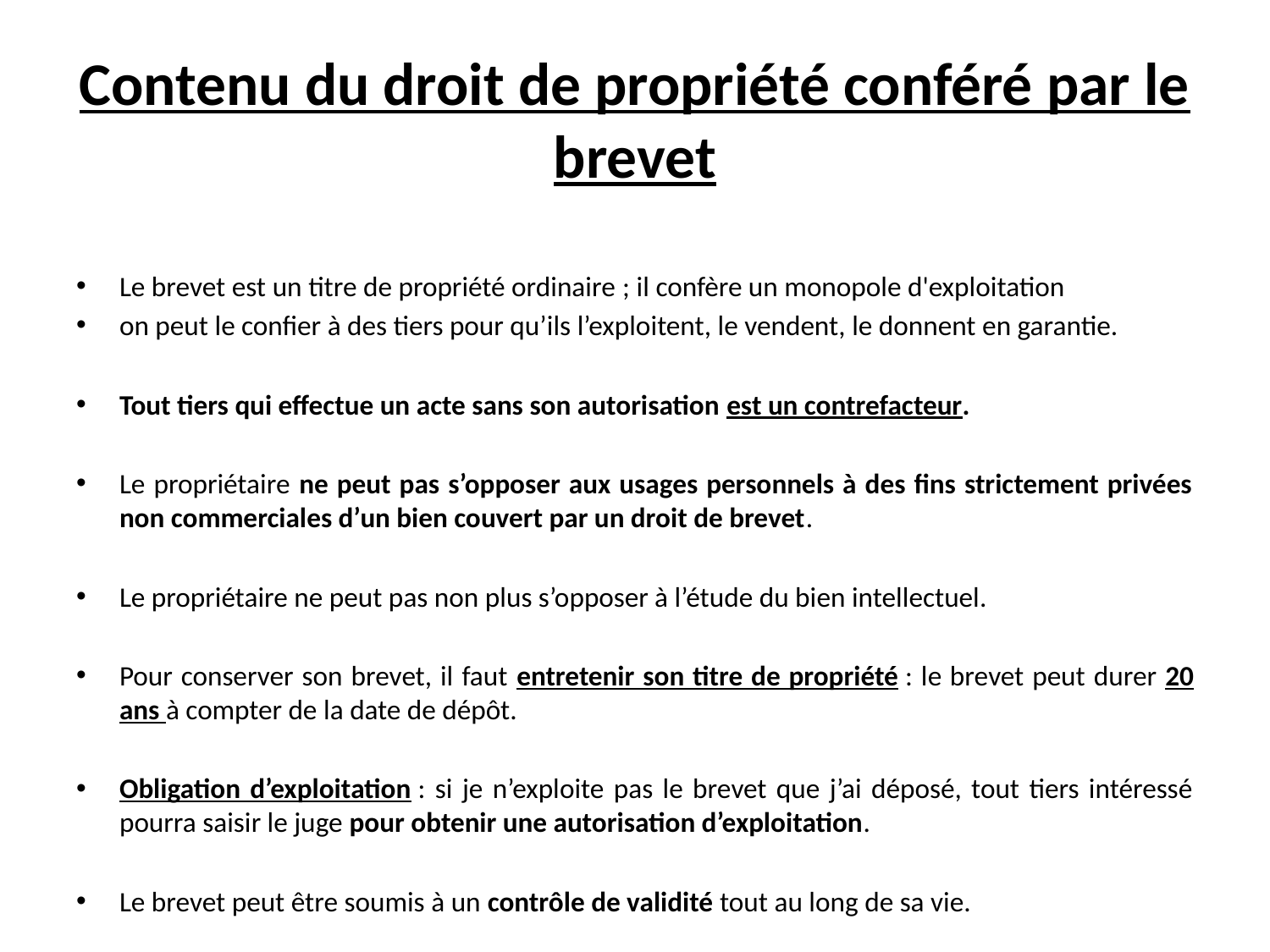

# Contenu du droit de propriété conféré par le brevet

Le brevet est un titre de propriété ordinaire ; il confère un monopole d'exploitation
on peut le confier à des tiers pour qu’ils l’exploitent, le vendent, le donnent en garantie.

Tout tiers qui effectue un acte sans son autorisation est un contrefacteur.

Le propriétaire ne peut pas s’opposer aux usages personnels à des fins strictement privées non commerciales d’un bien couvert par un droit de brevet.

Le propriétaire ne peut pas non plus s’opposer à l’étude du bien intellectuel.

Pour conserver son brevet, il faut entretenir son titre de propriété : le brevet peut durer 20 ans à compter de la date de dépôt.

Obligation d’exploitation : si je n’exploite pas le brevet que j’ai déposé, tout tiers intéressé pourra saisir le juge pour obtenir une autorisation d’exploitation.

Le brevet peut être soumis à un contrôle de validité tout au long de sa vie.